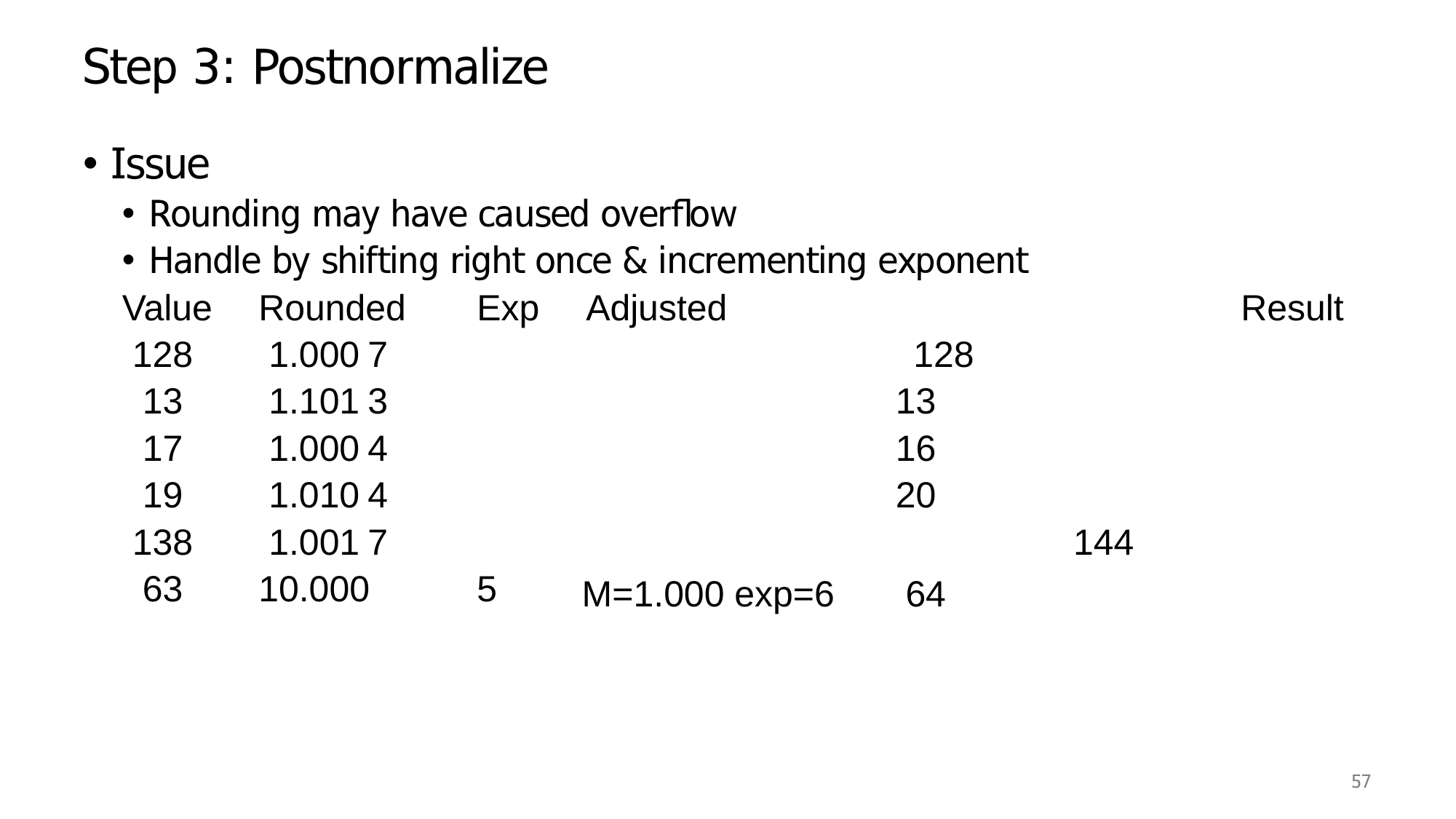

Carnegie Mellon
# Step 3: Postnormalize
Issue
Rounding may have caused overflow
Handle by shifting right once & incrementing exponent
Value	Rounded	Exp	Adjusted				   	Result
 128	 1.000	7				  	128
  13	 1.101	3				         13
  17	 1.000	4				         16
  19	 1.010	4				         20
 138	 1.001	7						     144
  63	10.000	5
M=1.000 exp=6       64
57